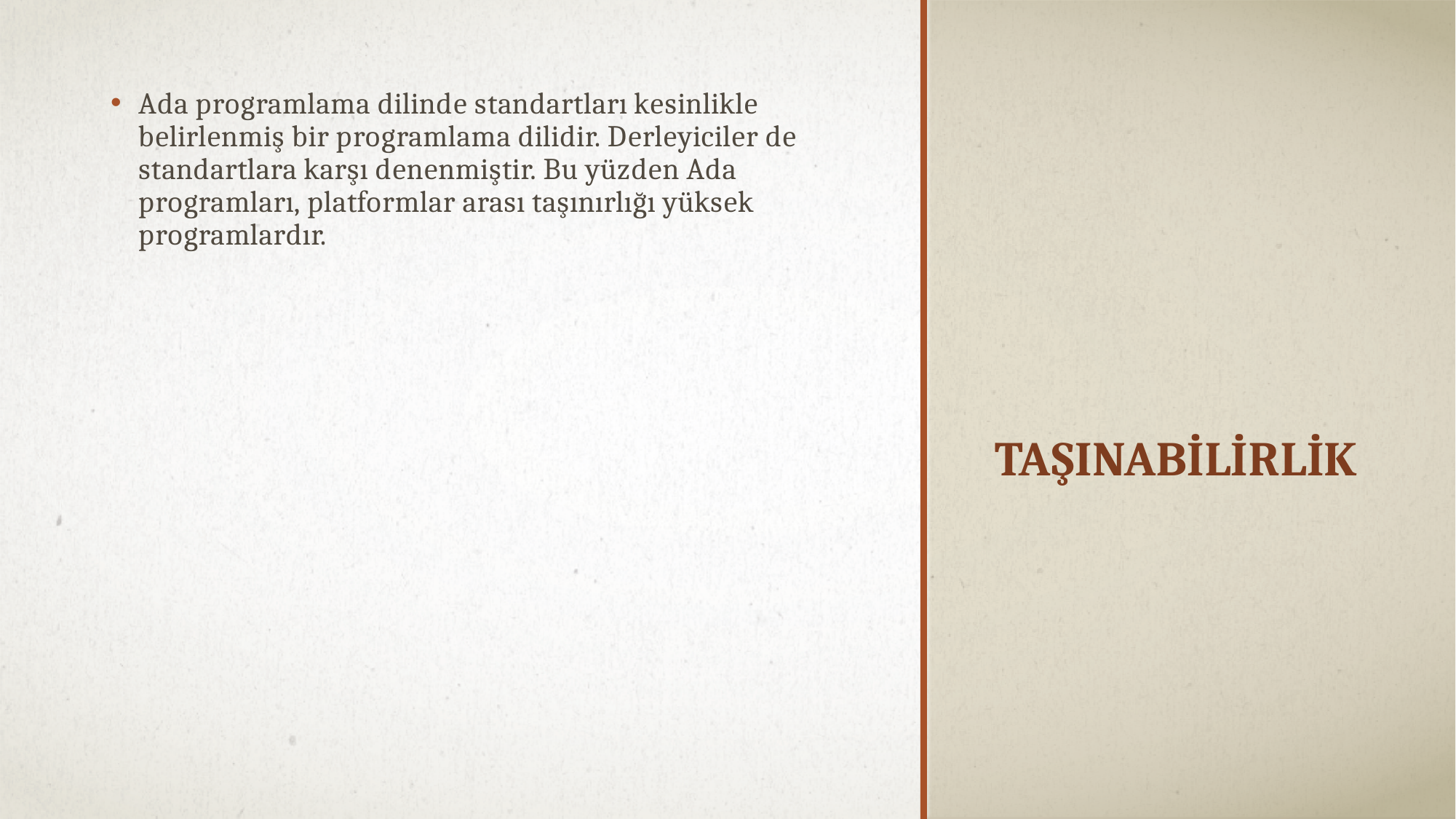

Ada programlama dilinde standartları kesinlikle belirlenmiş bir programlama dilidir. Derleyiciler de standartlara karşı denenmiştir. Bu yüzden Ada programları, platformlar arası taşınırlığı yüksek programlardır.
# Taşınabilirlik